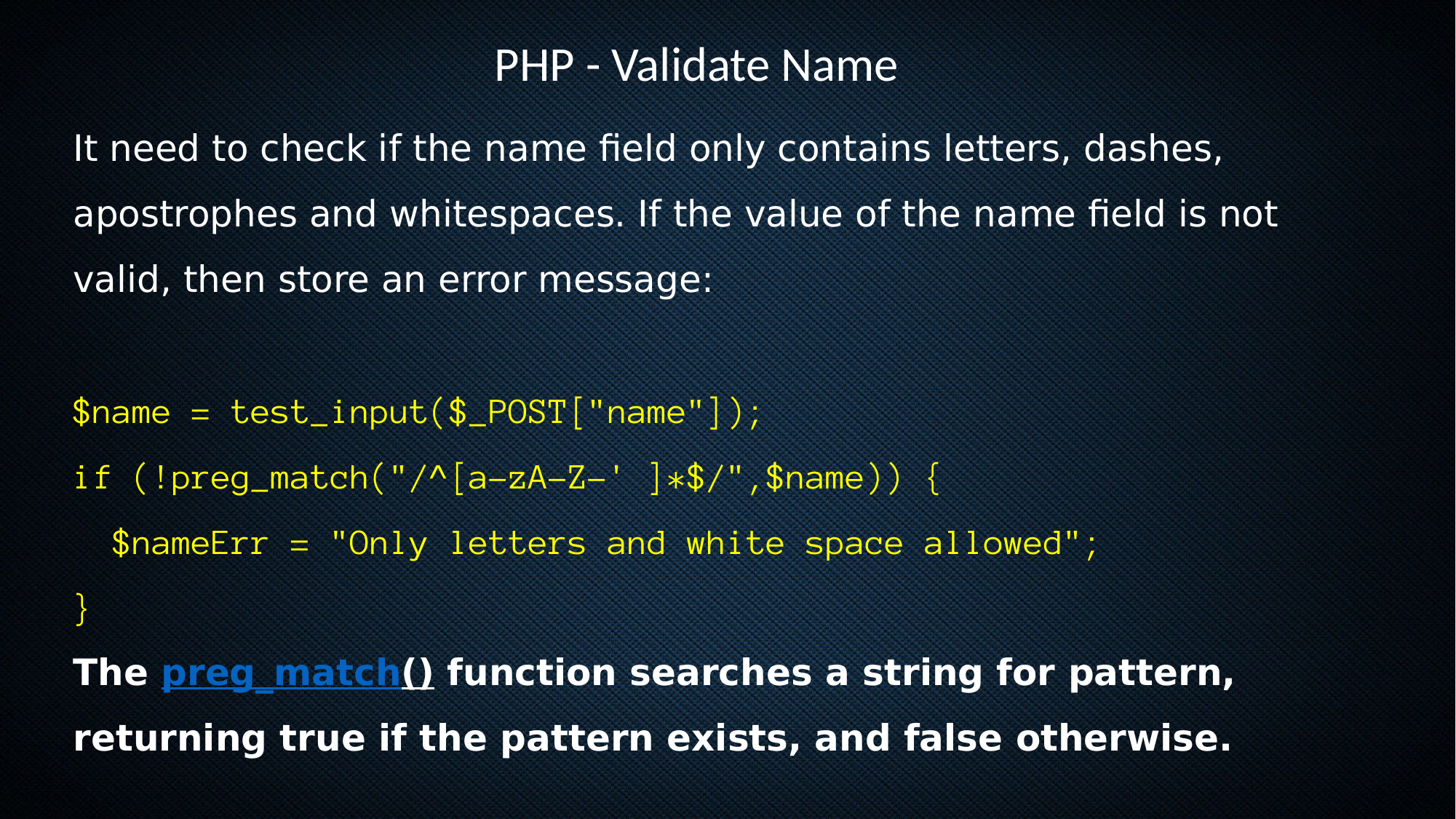

PHP - Validate Name
It need to check if the name field only contains letters, dashes, apostrophes and whitespaces. If the value of the name field is not valid, then store an error message:

$name = test_input($_POST["name"]);
if (!preg_match("/^[a-zA-Z-' ]*$/",$name)) {
  $nameErr = "Only letters and white space allowed";
}
The preg_match() function searches a string for pattern, returning true if the pattern exists, and false otherwise.